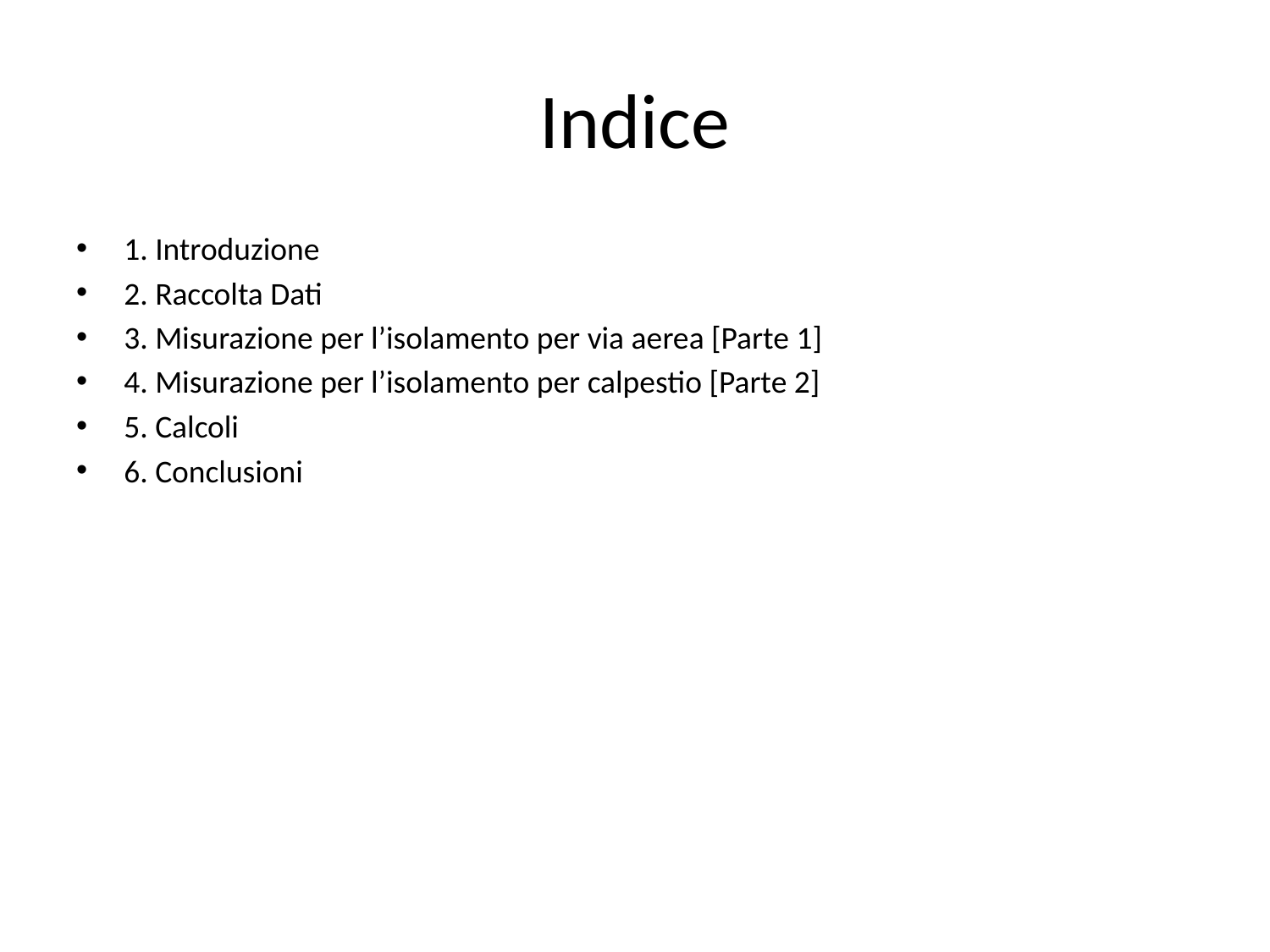

# Indice
1. Introduzione
2. Raccolta Dati
3. Misurazione per l’isolamento per via aerea [Parte 1]
4. Misurazione per l’isolamento per calpestio [Parte 2]
5. Calcoli
6. Conclusioni